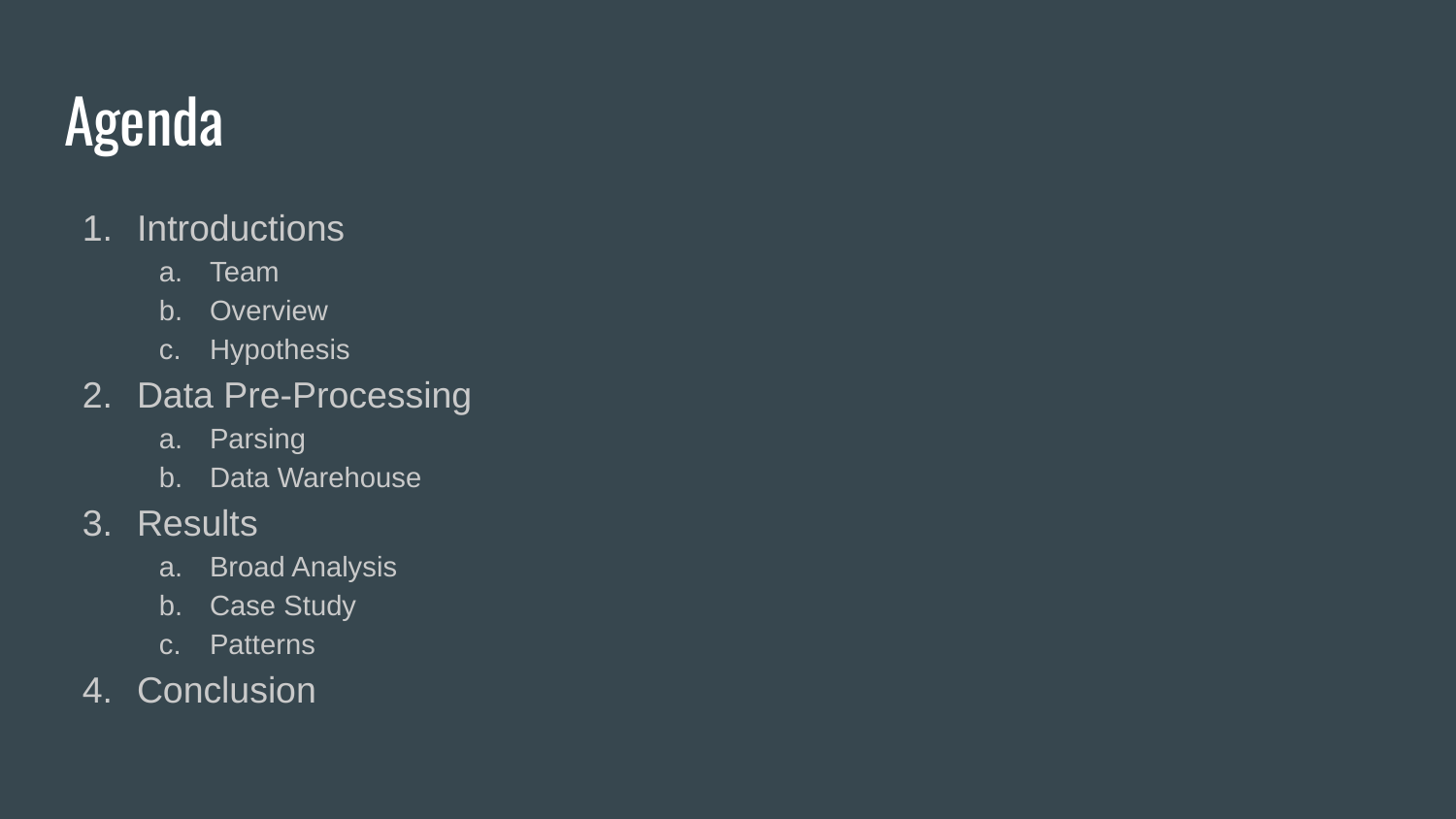

# Agenda
Introductions
Team
Overview
Hypothesis
Data Pre-Processing
Parsing
Data Warehouse
Results
Broad Analysis
Case Study
Patterns
Conclusion